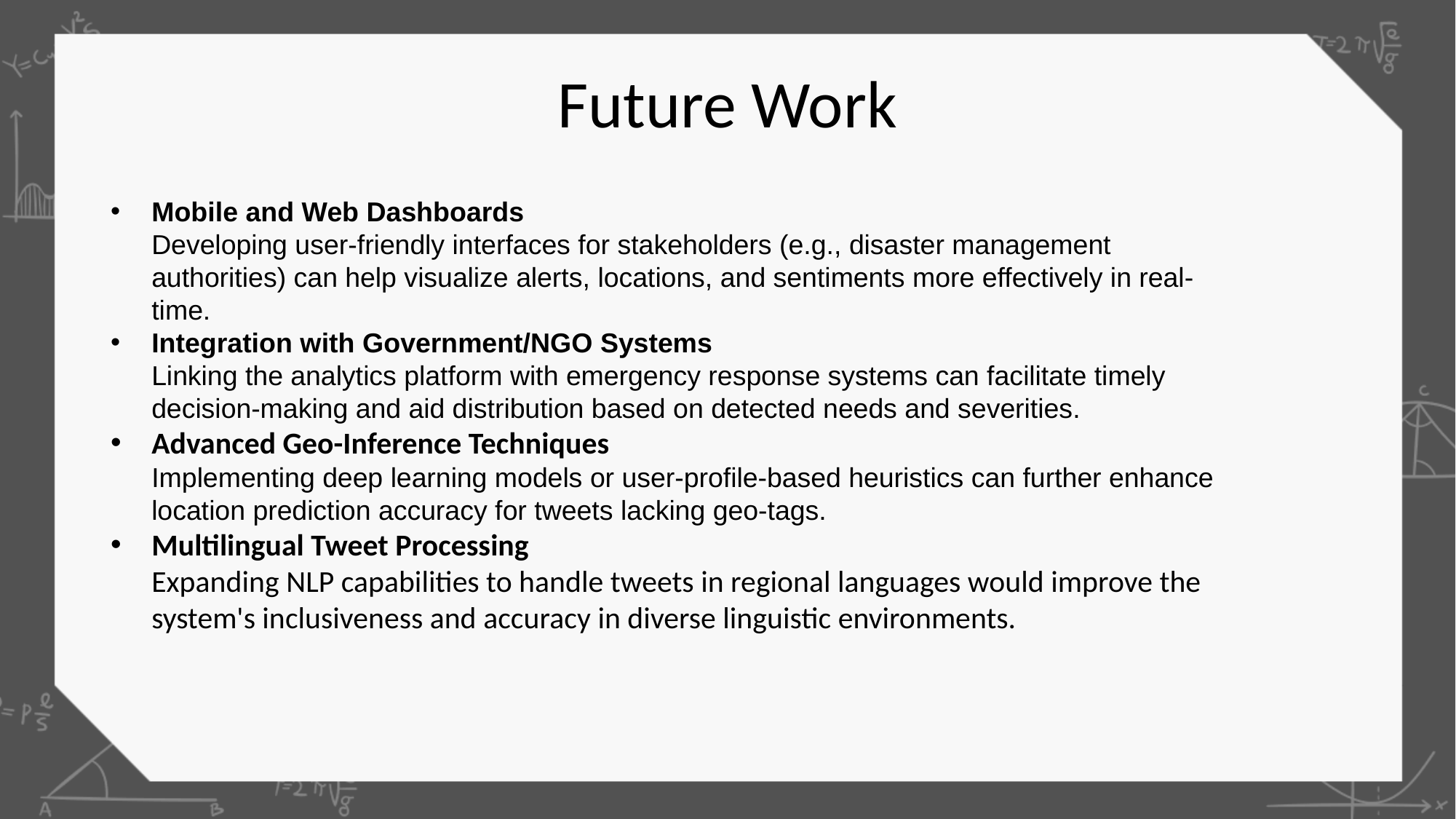

# Future Work
Mobile and Web Dashboards
Developing user-friendly interfaces for stakeholders (e.g., disaster management authorities) can help visualize alerts, locations, and sentiments more effectively in real-time.
Integration with Government/NGO Systems
Linking the analytics platform with emergency response systems can facilitate timely decision-making and aid distribution based on detected needs and severities.
Advanced Geo-Inference Techniques
Implementing deep learning models or user-profile-based heuristics can further enhance location prediction accuracy for tweets lacking geo-tags.
Multilingual Tweet Processing
Expanding NLP capabilities to handle tweets in regional languages would improve the system's inclusiveness and accuracy in diverse linguistic environments.